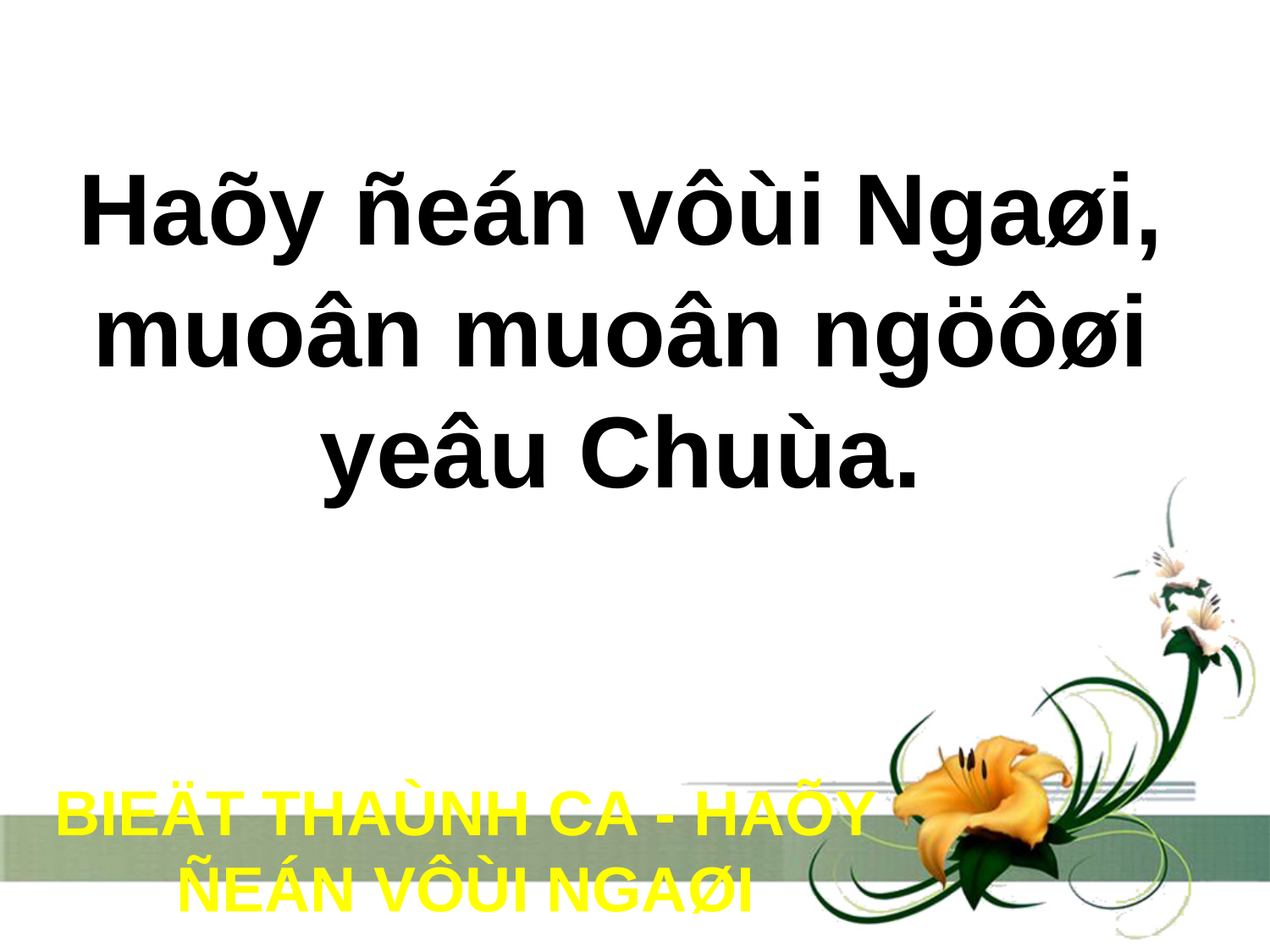

Haõy ñeán vôùi Ngaøi,
muoân muoân ngöôøi
yeâu Chuùa.
BIEÄT THAÙNH CA - HAÕY ÑEÁN VÔÙI NGAØI